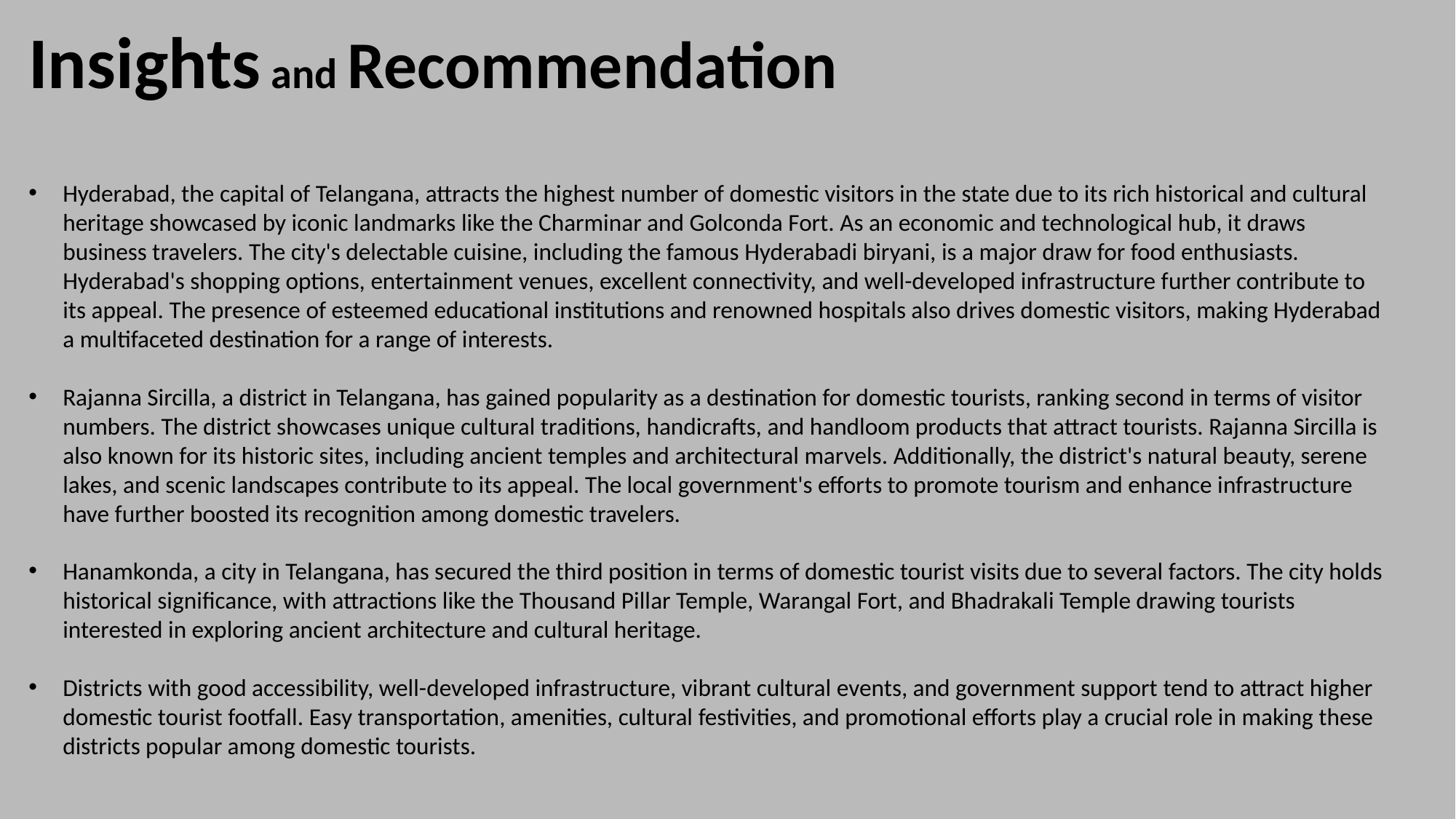

Insights and Recommendation
Hyderabad, the capital of Telangana, attracts the highest number of domestic visitors in the state due to its rich historical and cultural heritage showcased by iconic landmarks like the Charminar and Golconda Fort. As an economic and technological hub, it draws business travelers. The city's delectable cuisine, including the famous Hyderabadi biryani, is a major draw for food enthusiasts. Hyderabad's shopping options, entertainment venues, excellent connectivity, and well-developed infrastructure further contribute to its appeal. The presence of esteemed educational institutions and renowned hospitals also drives domestic visitors, making Hyderabad a multifaceted destination for a range of interests.

Rajanna Sircilla, a district in Telangana, has gained popularity as a destination for domestic tourists, ranking second in terms of visitor numbers. The district showcases unique cultural traditions, handicrafts, and handloom products that attract tourists. Rajanna Sircilla is also known for its historic sites, including ancient temples and architectural marvels. Additionally, the district's natural beauty, serene lakes, and scenic landscapes contribute to its appeal. The local government's efforts to promote tourism and enhance infrastructure have further boosted its recognition among domestic travelers.

Hanamkonda, a city in Telangana, has secured the third position in terms of domestic tourist visits due to several factors. The city holds historical significance, with attractions like the Thousand Pillar Temple, Warangal Fort, and Bhadrakali Temple drawing tourists interested in exploring ancient architecture and cultural heritage.

Districts with good accessibility, well-developed infrastructure, vibrant cultural events, and government support tend to attract higher domestic tourist footfall. Easy transportation, amenities, cultural festivities, and promotional efforts play a crucial role in making these districts popular among domestic tourists.